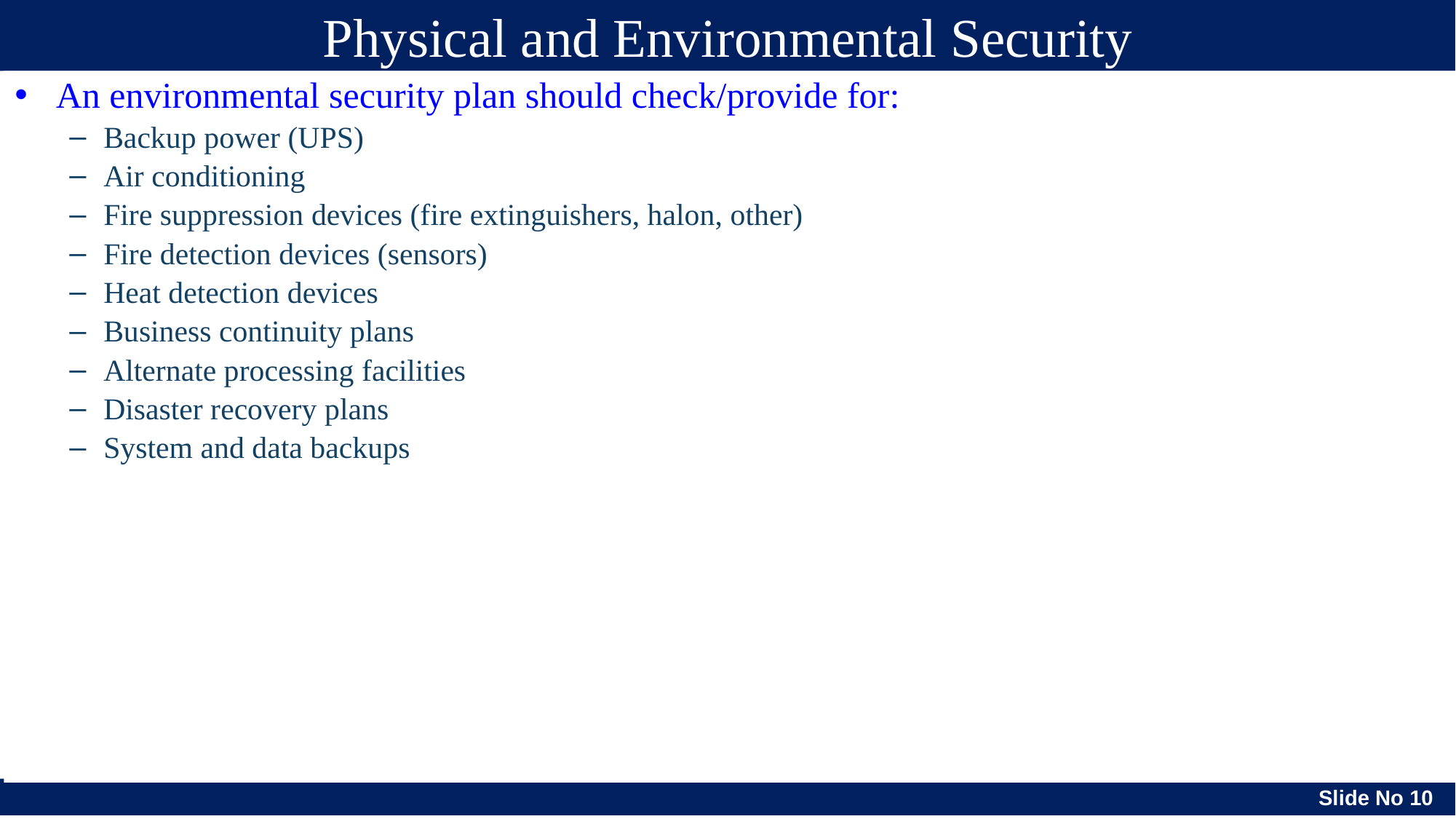

# Physical and Environmental Security
An environmental security plan should check/provide for:
Backup power (UPS)
Air conditioning
Fire suppression devices (fire extinguishers, halon, other)
Fire detection devices (sensors)
Heat detection devices
Business continuity plans
Alternate processing facilities
Disaster recovery plans
System and data backups